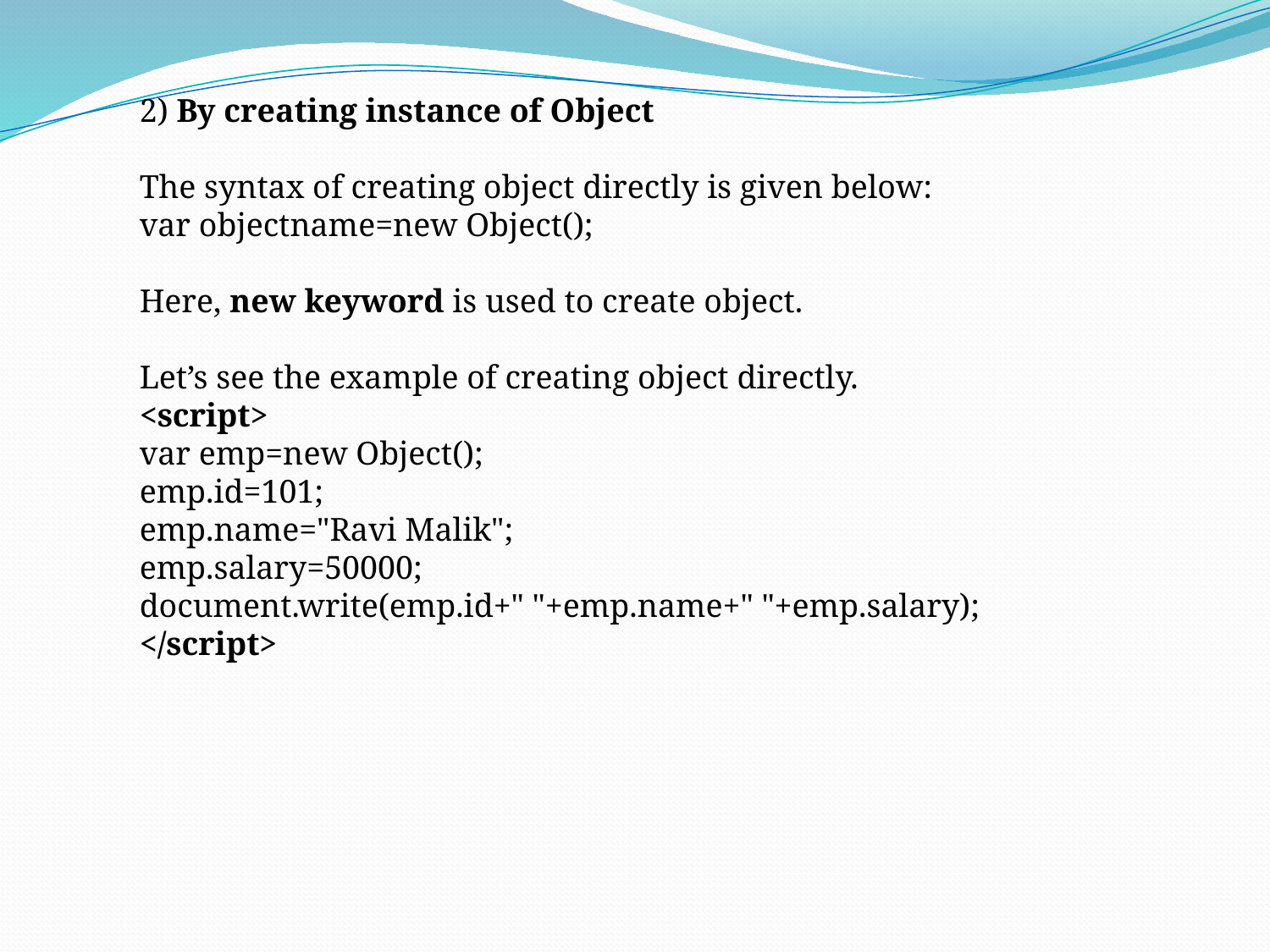

2) By creating instance of Object

The syntax of creating object directly is given below:
var objectname=new Object();

Here, new keyword is used to create object.

Let’s see the example of creating object directly.
<script>
var emp=new Object();
emp.id=101;
emp.name="Ravi Malik";
emp.salary=50000;
document.write(emp.id+" "+emp.name+" "+emp.salary);
</script>